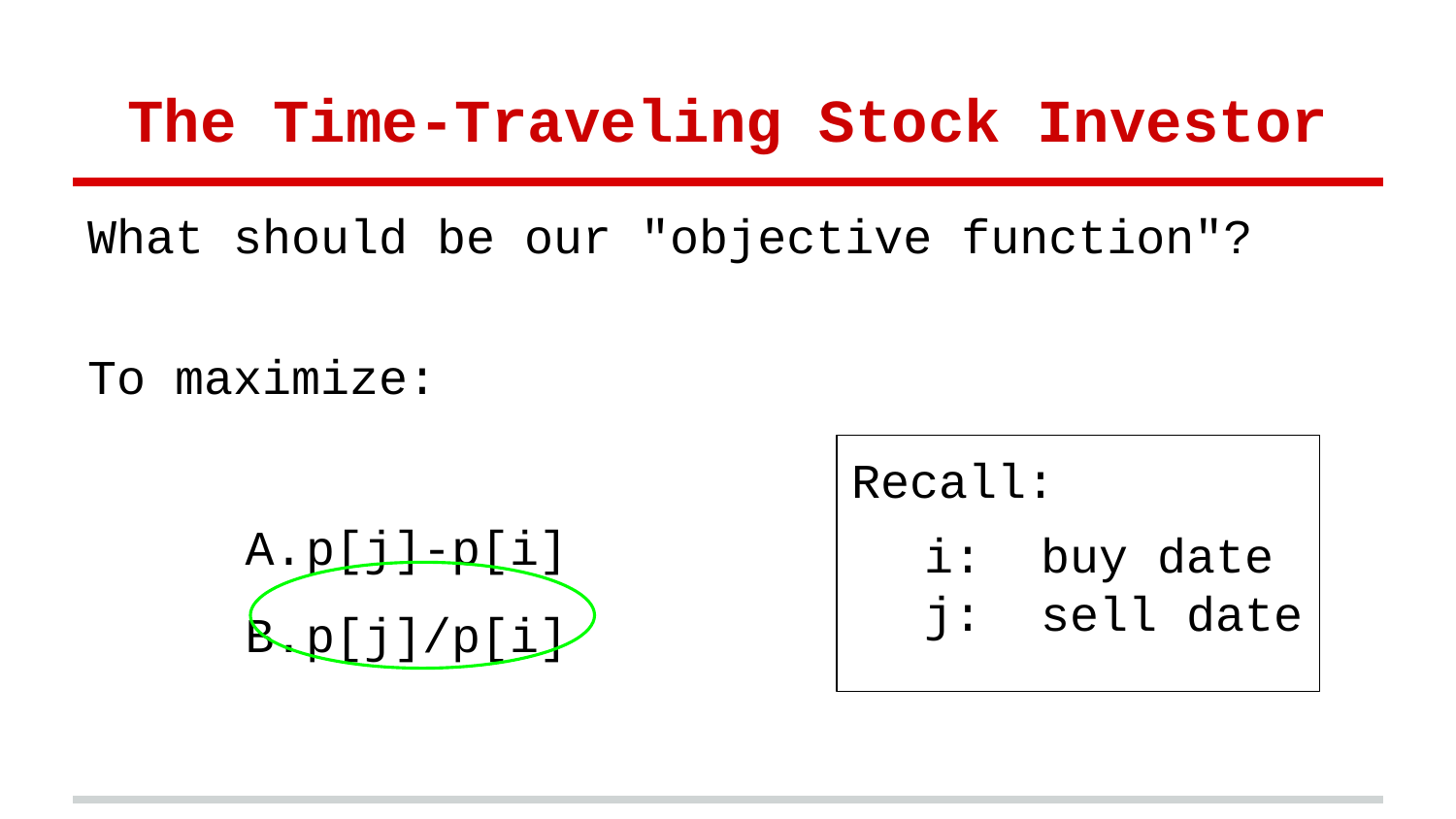

# The Time-Traveling Stock Investor
What should be our "objective function"?

To maximize:

p[j]-p[i]
p[j]/p[i]

Recall:

i:  buy date
j:  sell date